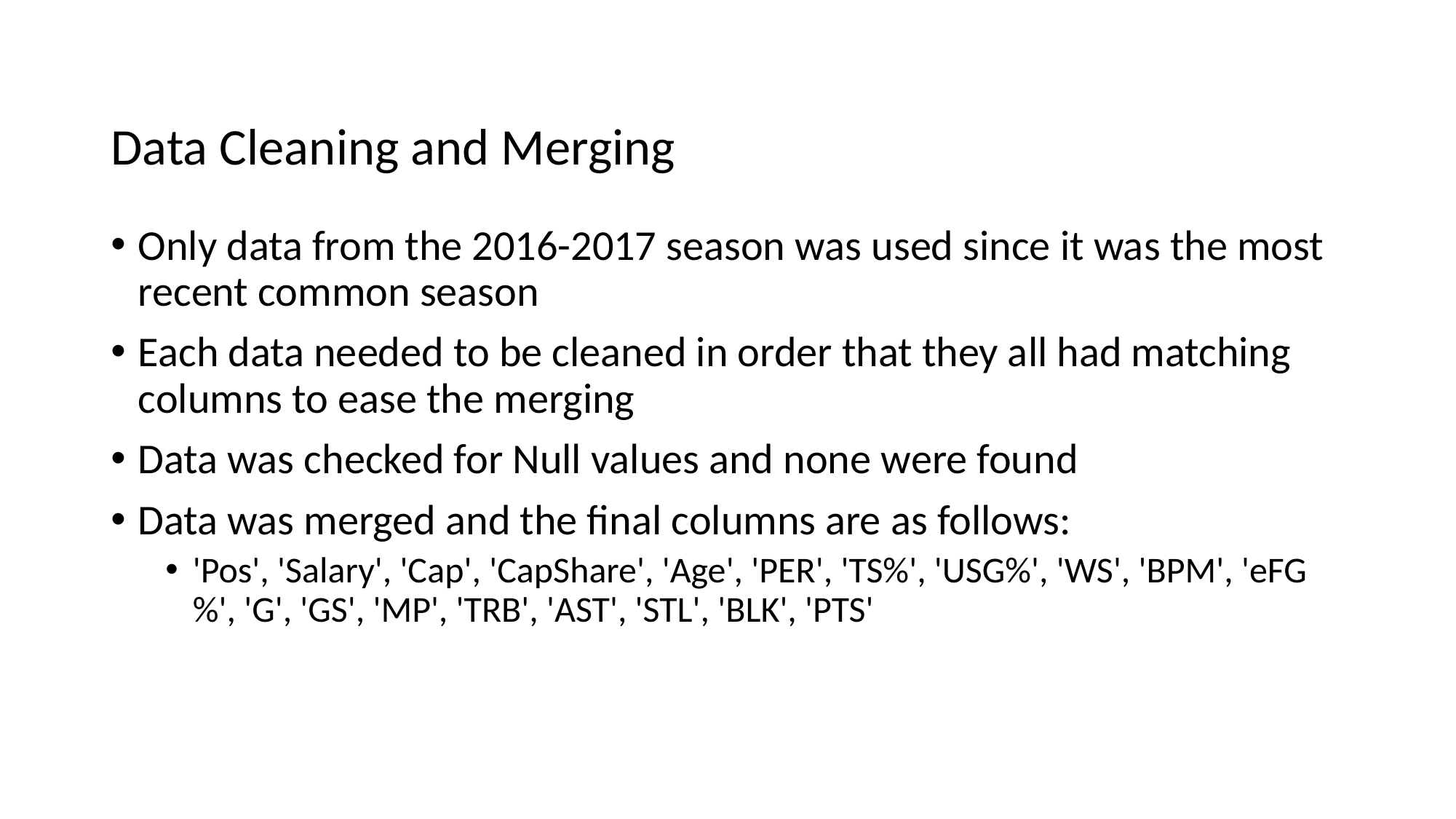

# Data Cleaning and Merging
Only data from the 2016-2017 season was used since it was the most recent common season
Each data needed to be cleaned in order that they all had matching columns to ease the merging
Data was checked for Null values and none were found
Data was merged and the final columns are as follows:
'Pos', 'Salary', 'Cap', 'CapShare', 'Age', 'PER', 'TS%', 'USG%', 'WS', 'BPM', 'eFG%', 'G', 'GS', 'MP', 'TRB', 'AST', 'STL', 'BLK', 'PTS'